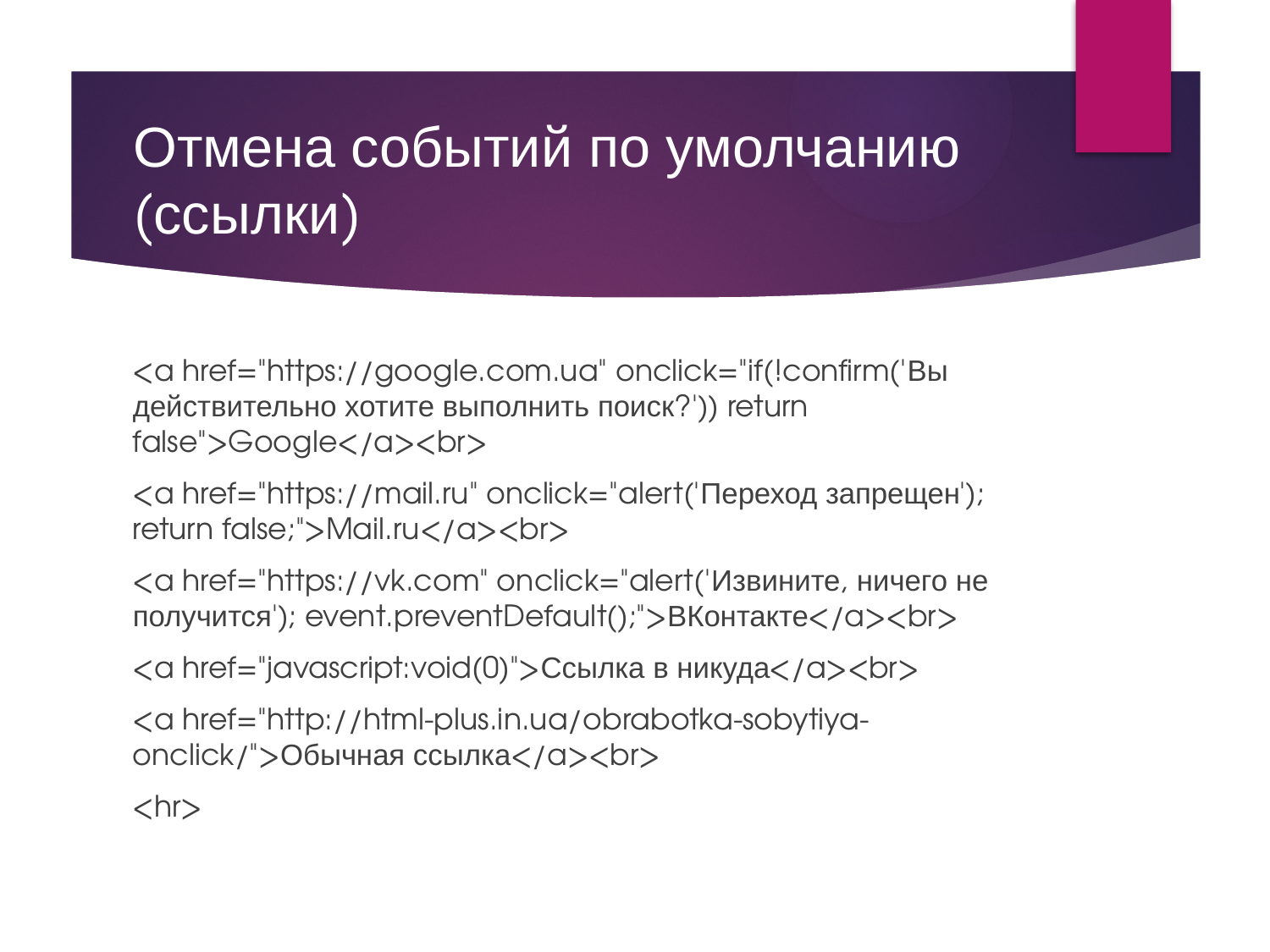

# Отмена событий по умолчанию (ссылки)
<a href="https://google.com.ua" onclick="if(!confirm('Вы действительно хотите выполнить поиск?')) return false">Google</a><br>
<a href="https://mail.ru" onclick="alert('Переход запрещен'); return false;">Mail.ru</a><br>
<a href="https://vk.com" onclick="alert('Извините, ничего не получится'); event.preventDefault();">ВКонтакте</a><br>
<a href="javascript:void(0)">Ссылка в никуда</a><br>
<a href="http://html-plus.in.ua/obrabotka-sobytiya-onclick/">Обычная ссылка</a><br>
<hr>